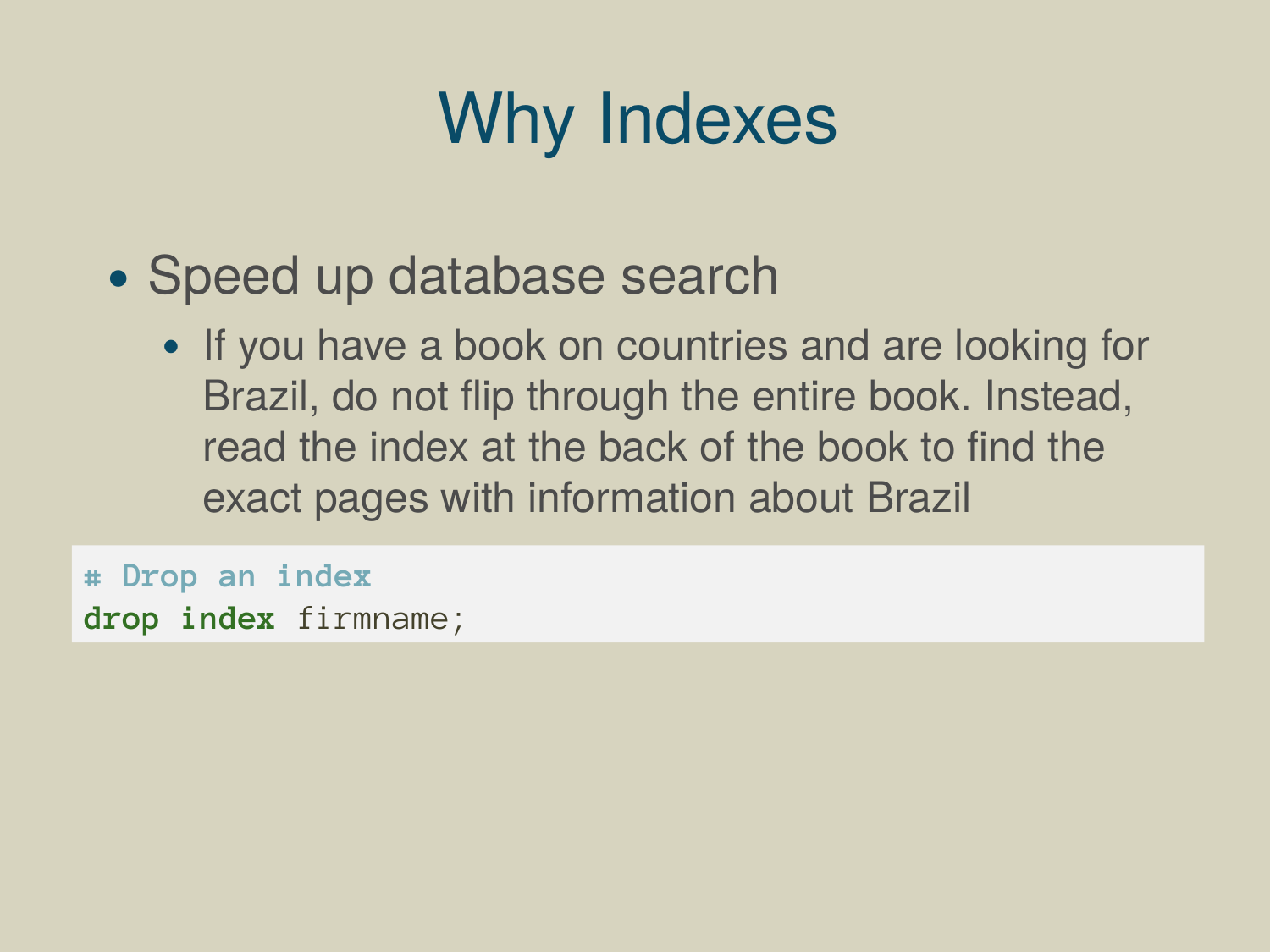

# Why Indexes
Speed up database search
If you have a book on countries and are looking for Brazil, do not flip through the entire book. Instead, read the index at the back of the book to find the exact pages with information about Brazil

# Drop an index
drop index firmname;